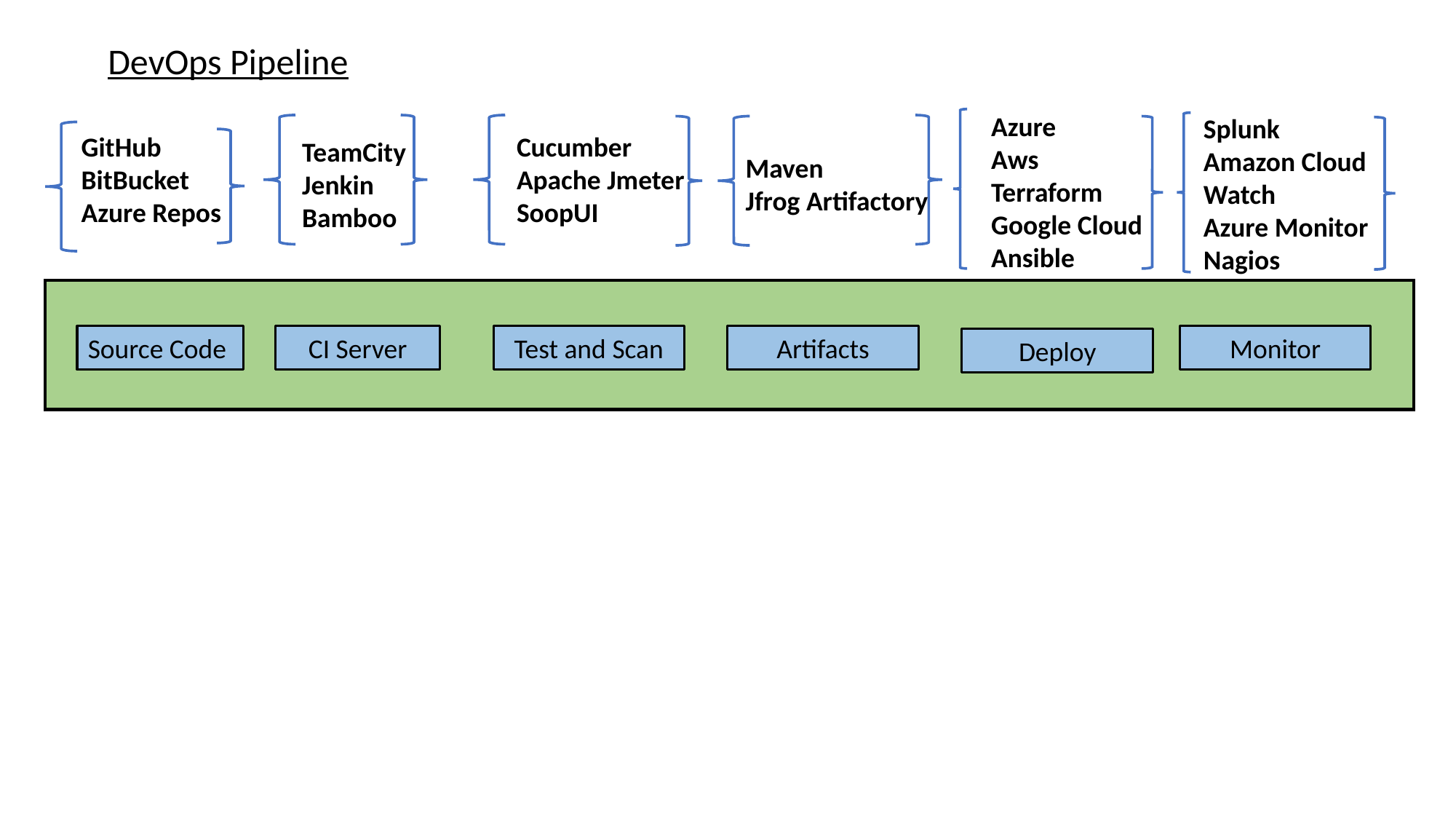

# DevOps Pipeline
Azure
Aws
Terraform
Google Cloud
Ansible
Splunk
Amazon Cloud Watch
Azure Monitor
Nagios

GitHub
BitBucket
Azure Repos
Cucumber
Apache Jmeter
SoopUI

TeamCity
Jenkin
Bamboo
Maven
Jfrog Artifactory

Source Code
CI Server
Test and Scan
Artifacts
Monitor
Deploy